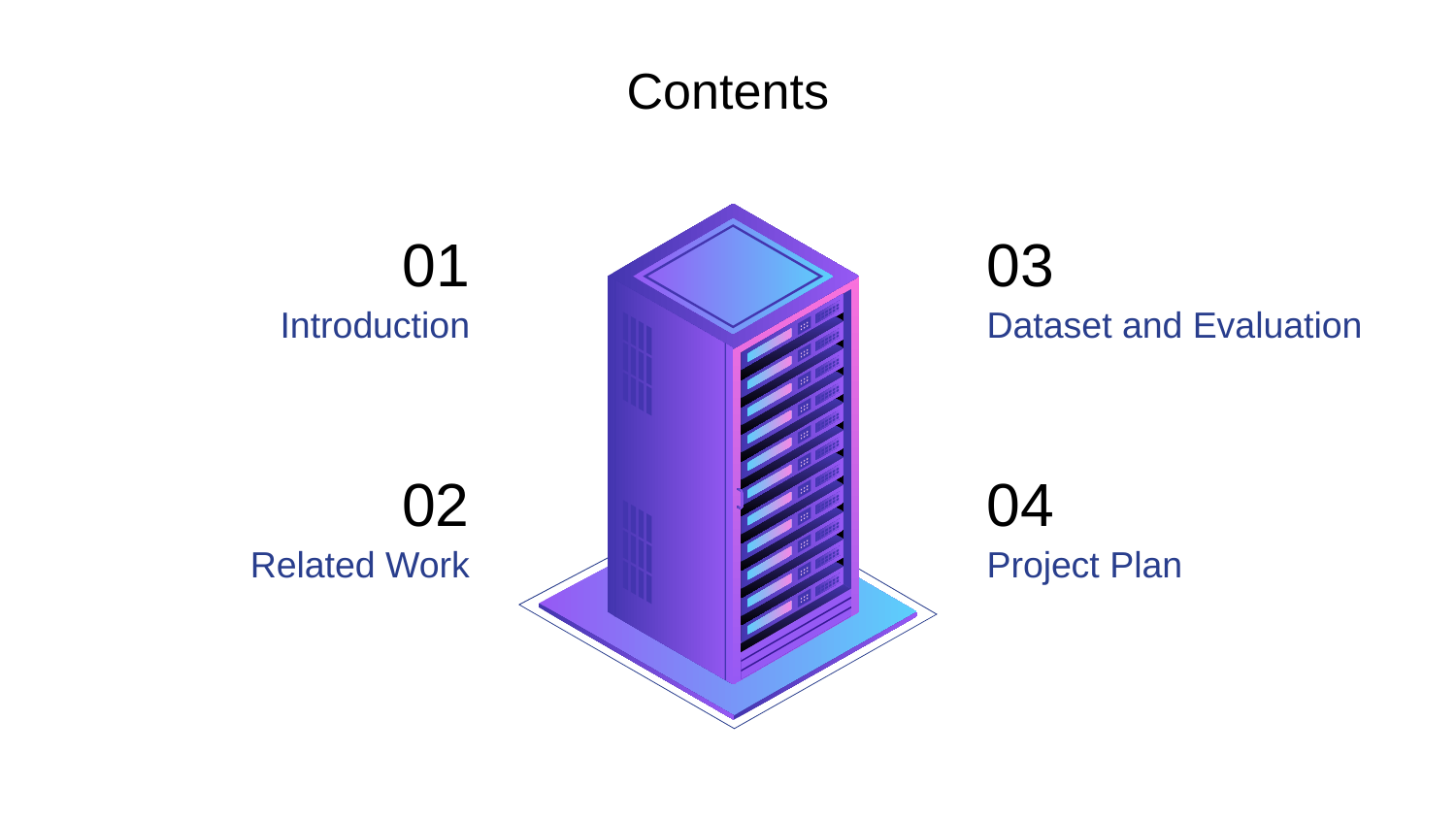

# Contents

03
Dataset and Evaluation

01
Introduction

04
Project Plan

02
Related Work